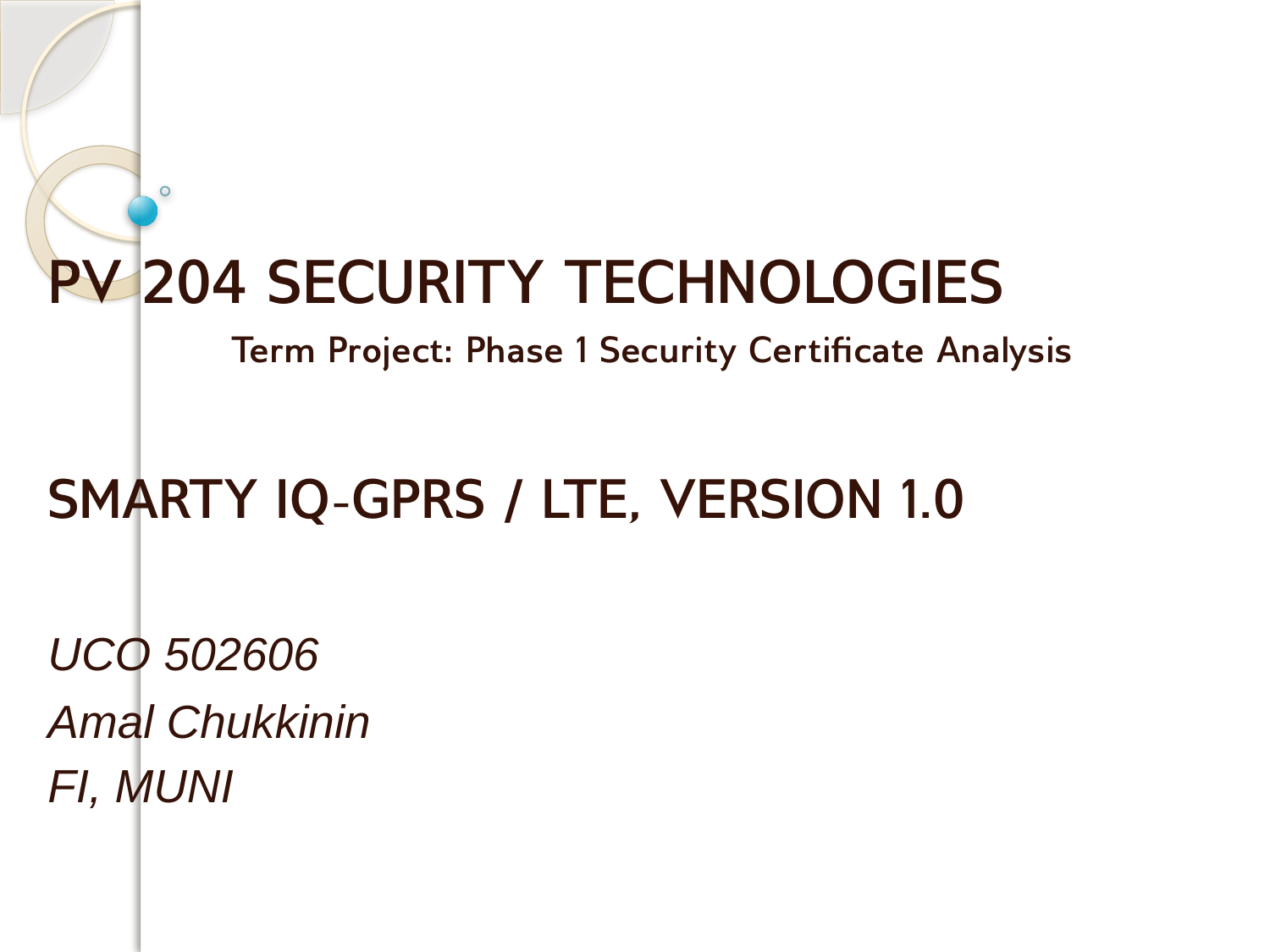

PV 204 SECURITY TECHNOLOGIES
Term Project: Phase 1 Security Certificate Analysis

SMARTY IQ-GPRS / LTE, VERSION 1.0

						UCO 502606
						Amal Chukkinin
						FI, MUNI